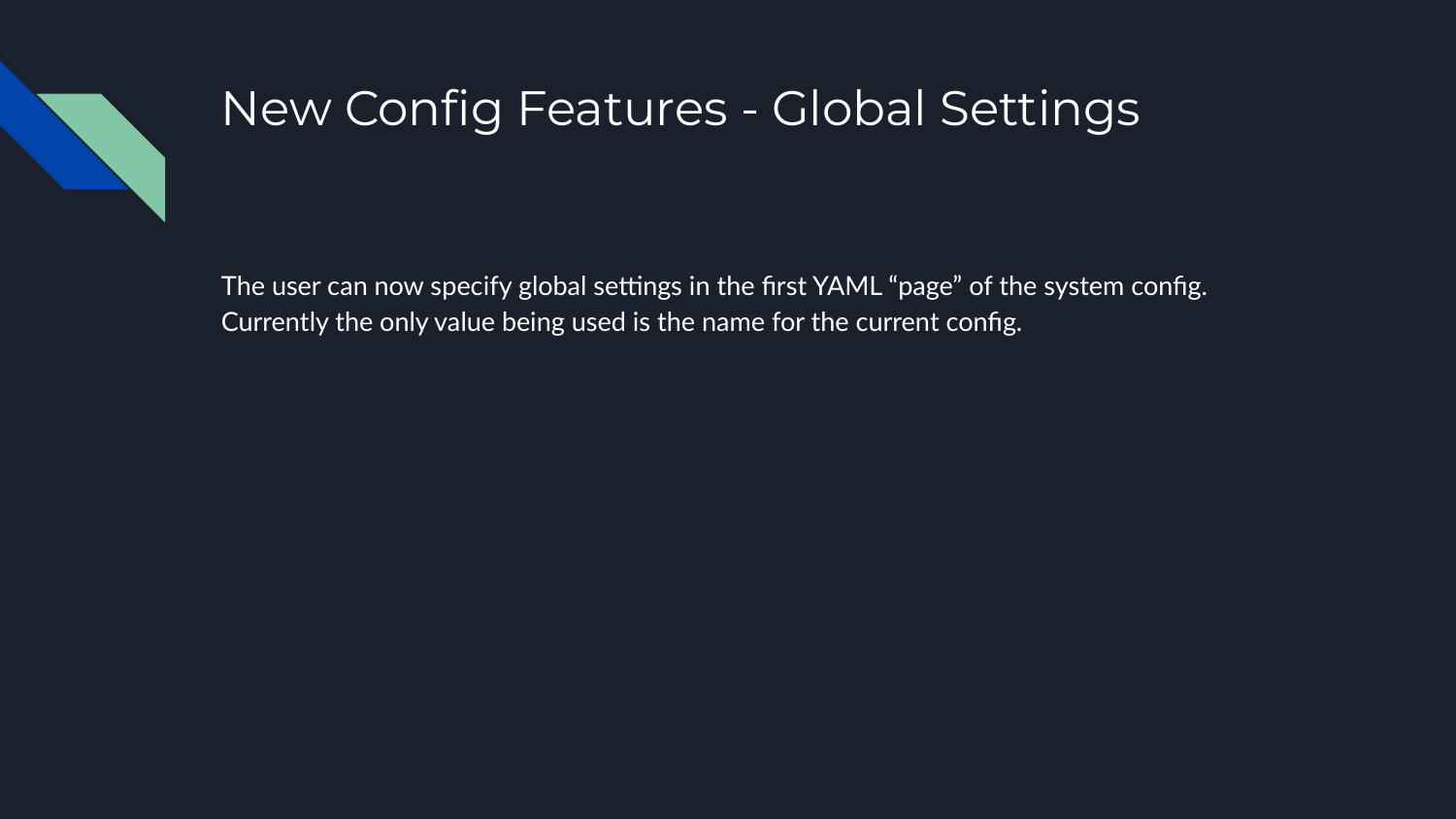

# New Config Features - Global Settings
The user can now specify global settings in the first YAML “page” of the system config. Currently the only value being used is the name for the current config.